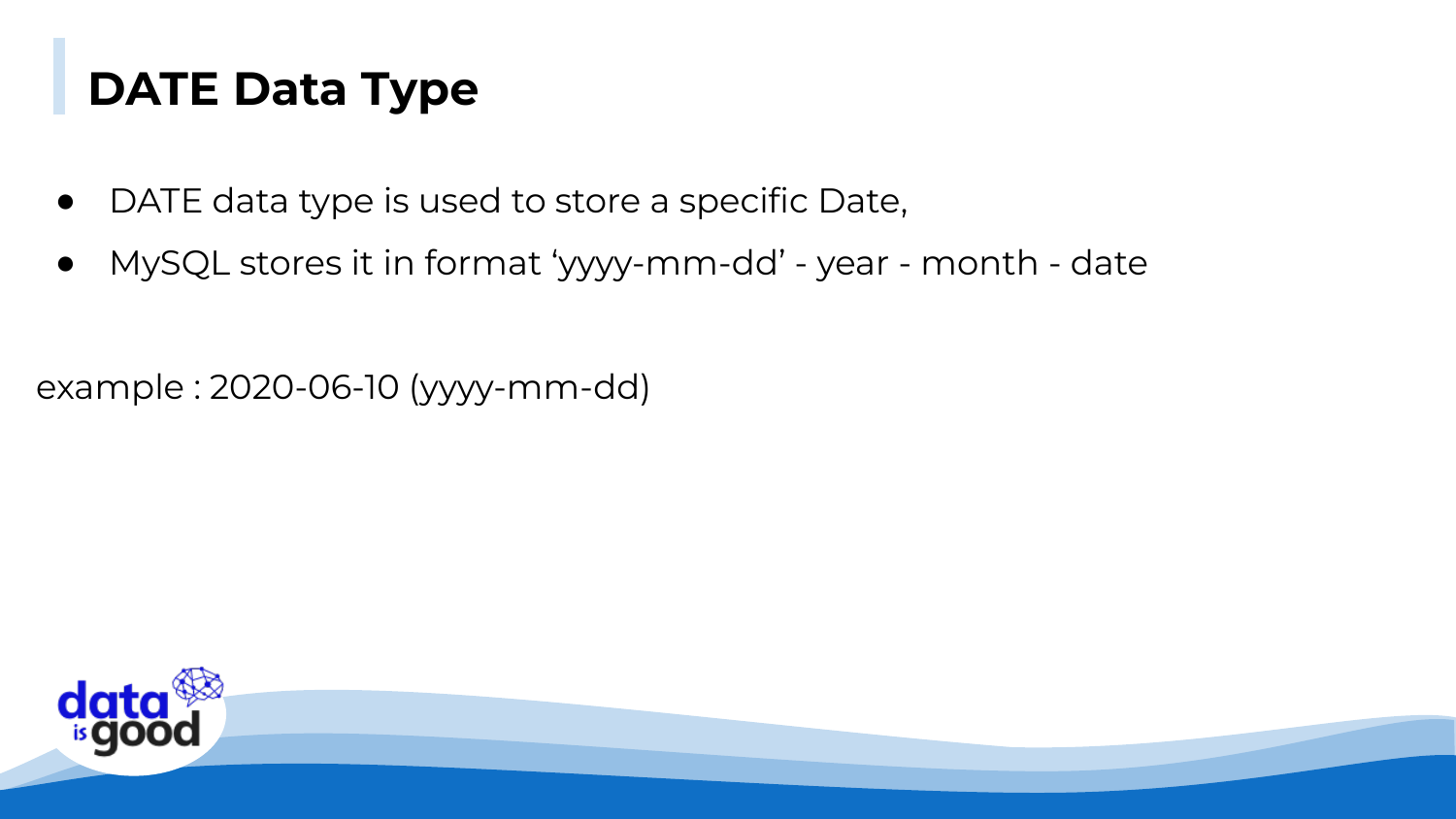

DATE Data Type
DATE data type is used to store a specific Date,
MySQL stores it in format ‘yyyy-mm-dd’ - year - month - date

example : 2020-06-10 (yyyy-mm-dd)